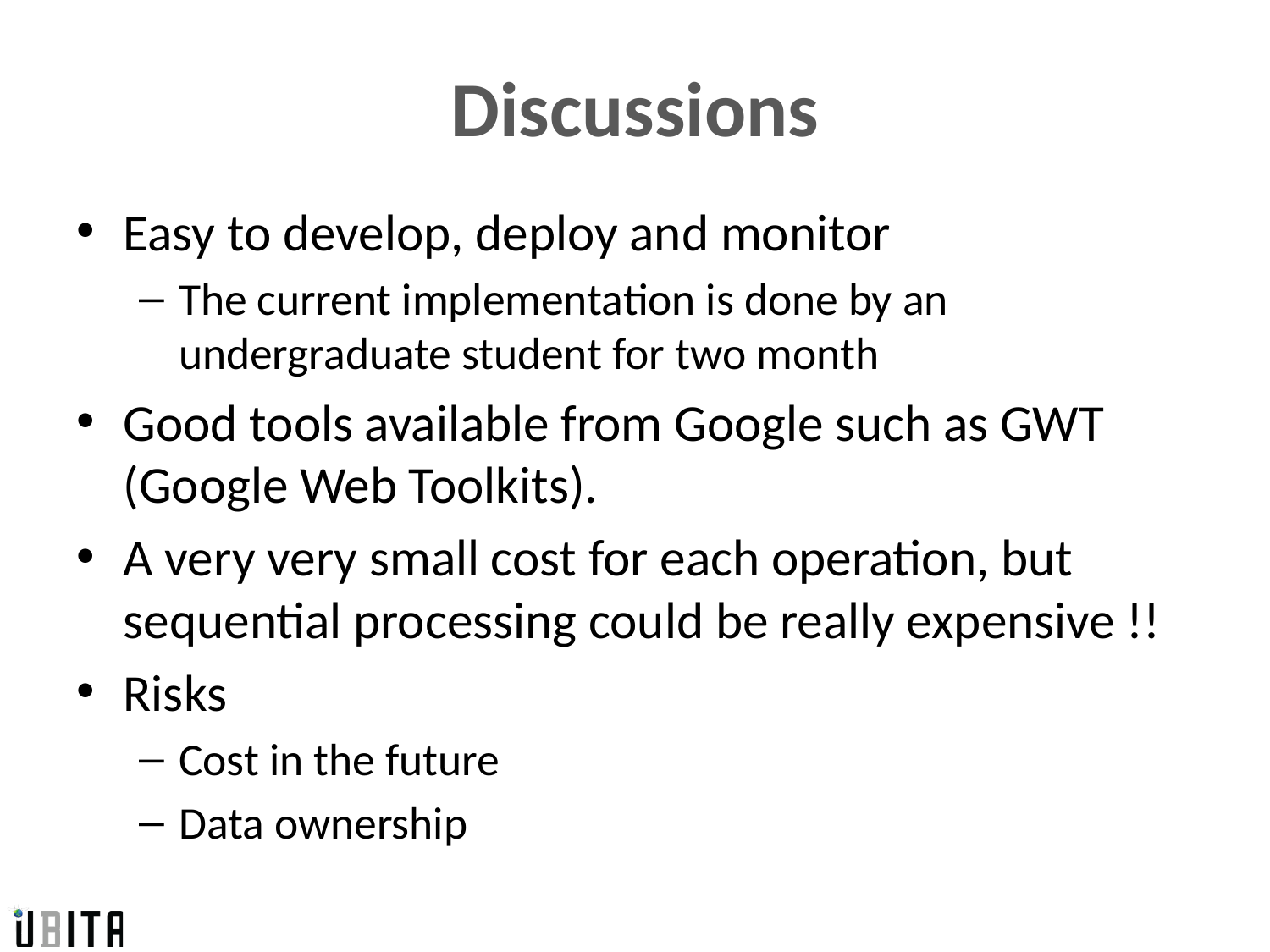

# Discussions
Easy to develop, deploy and monitor
The current implementation is done by an undergraduate student for two month
Good tools available from Google such as GWT (Google Web Toolkits).
A very very small cost for each operation, but sequential processing could be really expensive !!
Risks
Cost in the future
Data ownership